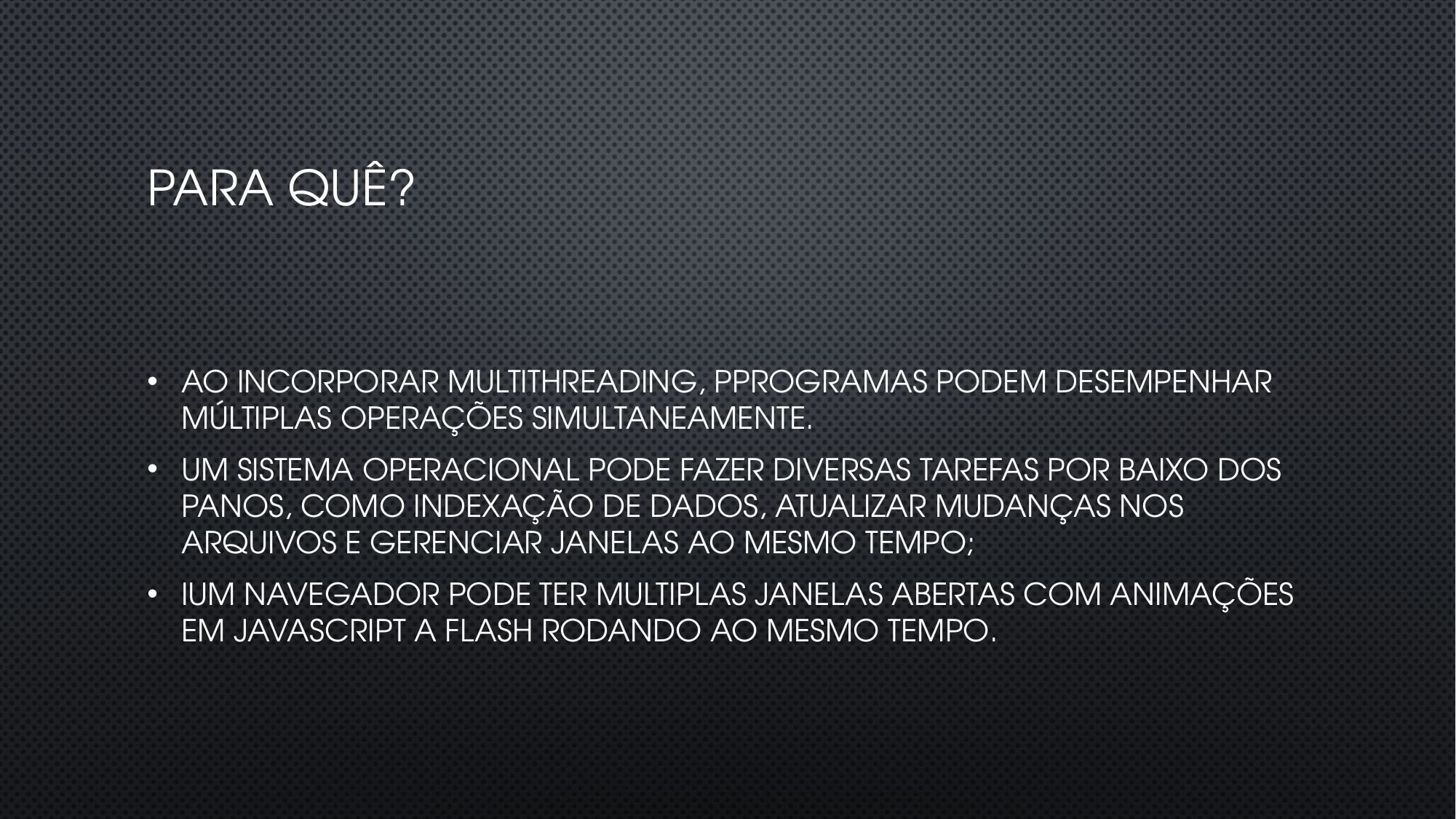

# Para quê?
Ao incorporar multithreading, pprogramas podem desempenhar múltiplas operações simultaneamente.
Um Sistema operacional pode fazer diversas tarefas por baixo dos panos, como indexação de dados, atualizar mudanças nos arquivos e gerenciar janelas ao mesmo tempo;
Ium navegador pode ter multiplas janelas abertas com animações em javaScript a Flash rodando ao mesmo tempo.